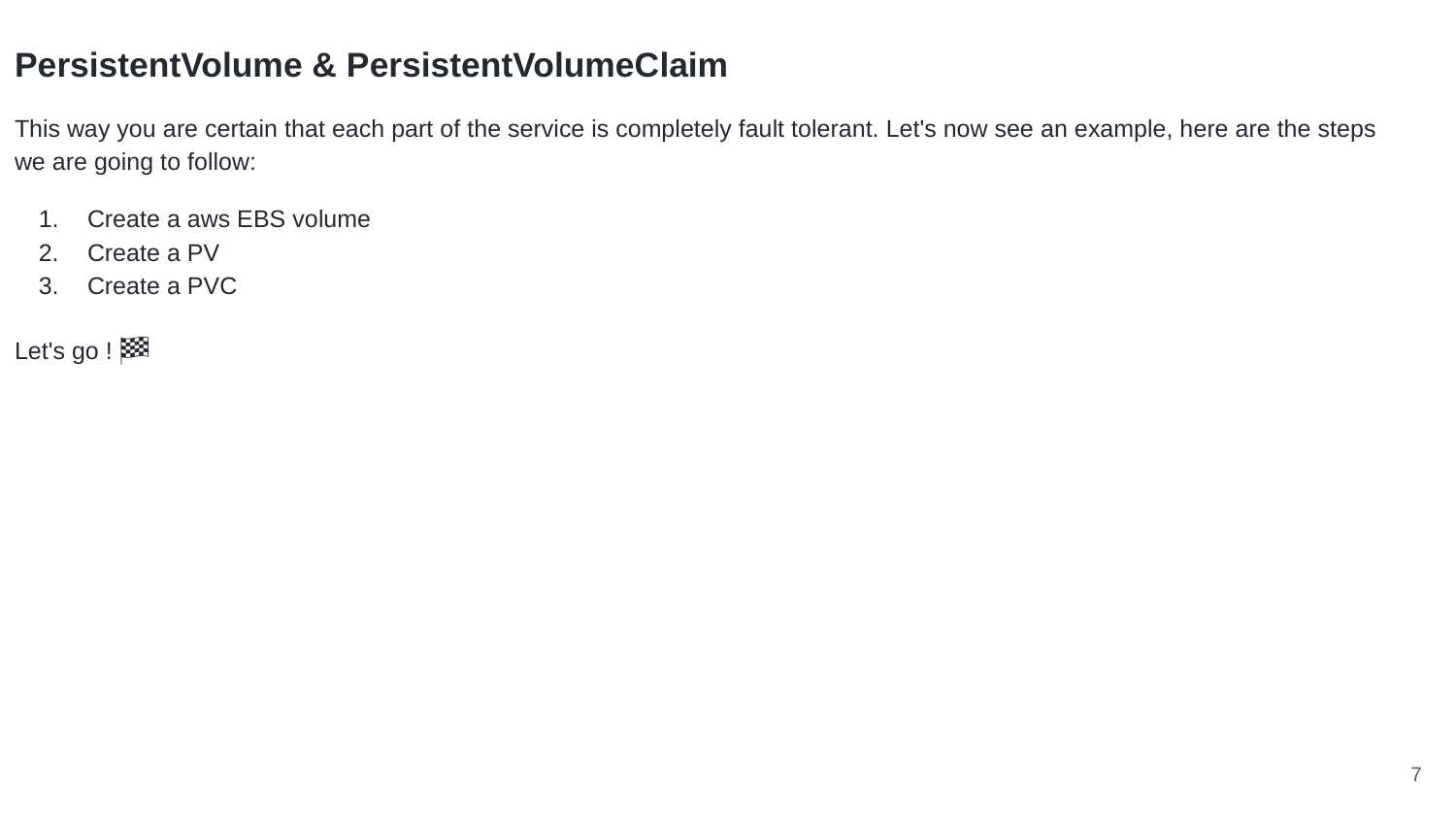

PersistentVolume & PersistentVolumeClaim
This way you are certain that each part of the service is completely fault tolerant. Let's now see an example, here are the steps we are going to follow:
Create a aws EBS volume
Create a PV
Create a PVC
Let's go ! 🏁

7